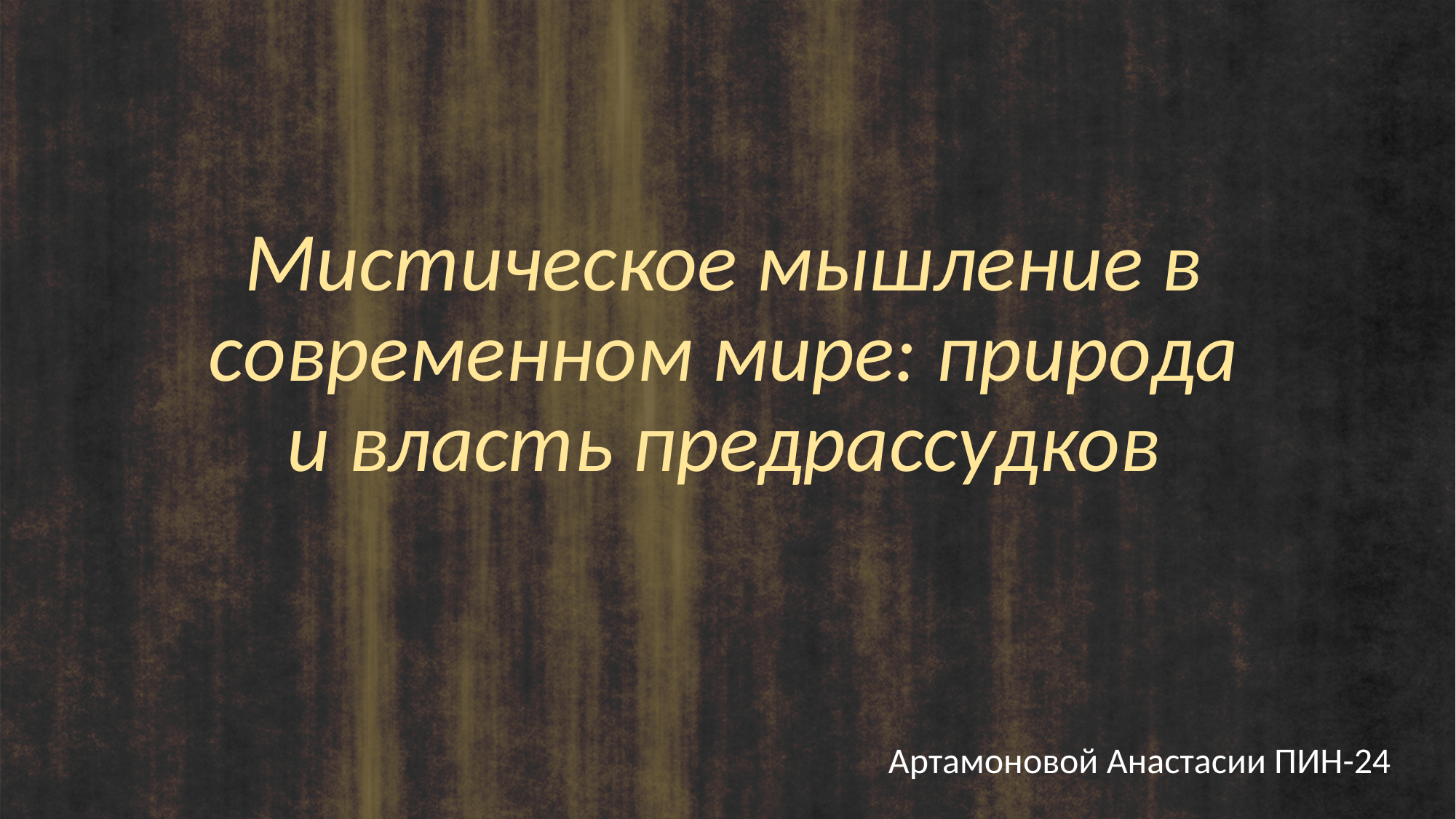

# Мистическое мышление в современном мире: природа и власть предрассудков
Артамоновой Анастасии ПИН-24